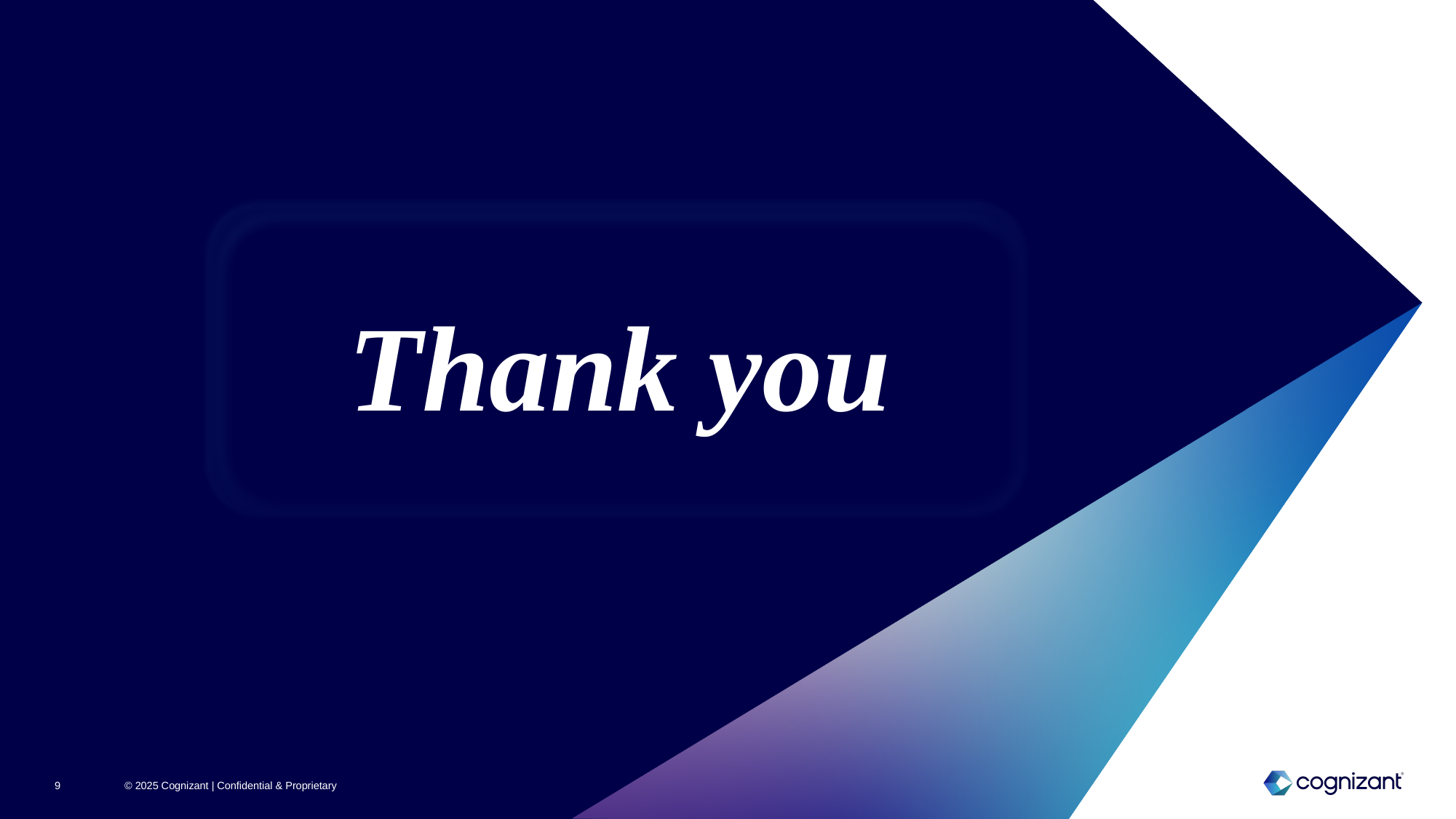

Thank you
© 2025 Cognizant | Confidential & Proprietary
9